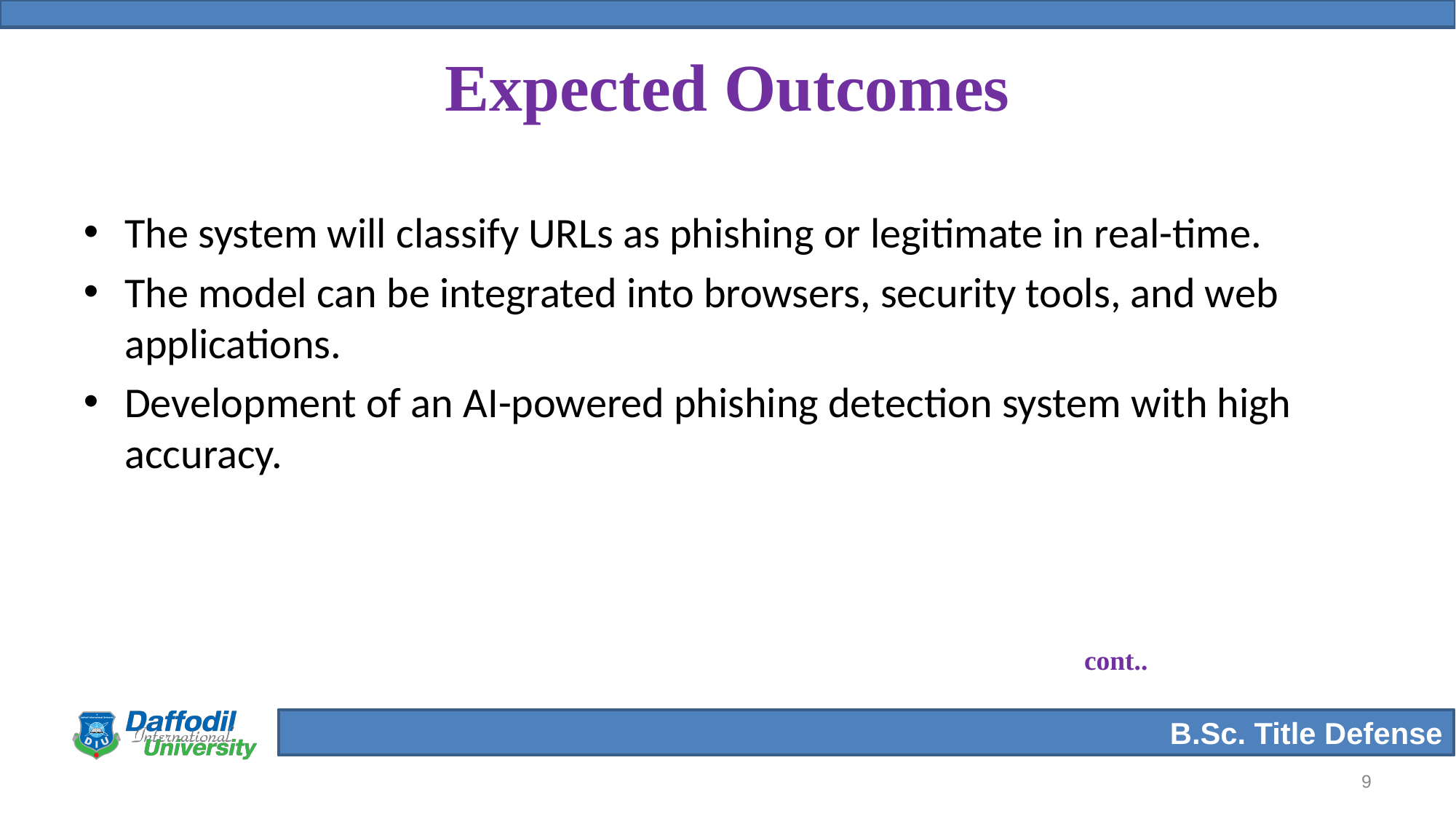

# Expected Outcomes
The system will classify URLs as phishing or legitimate in real-time.
The model can be integrated into browsers, security tools, and web applications.
Development of an AI-powered phishing detection system with high accuracy.

cont..
9